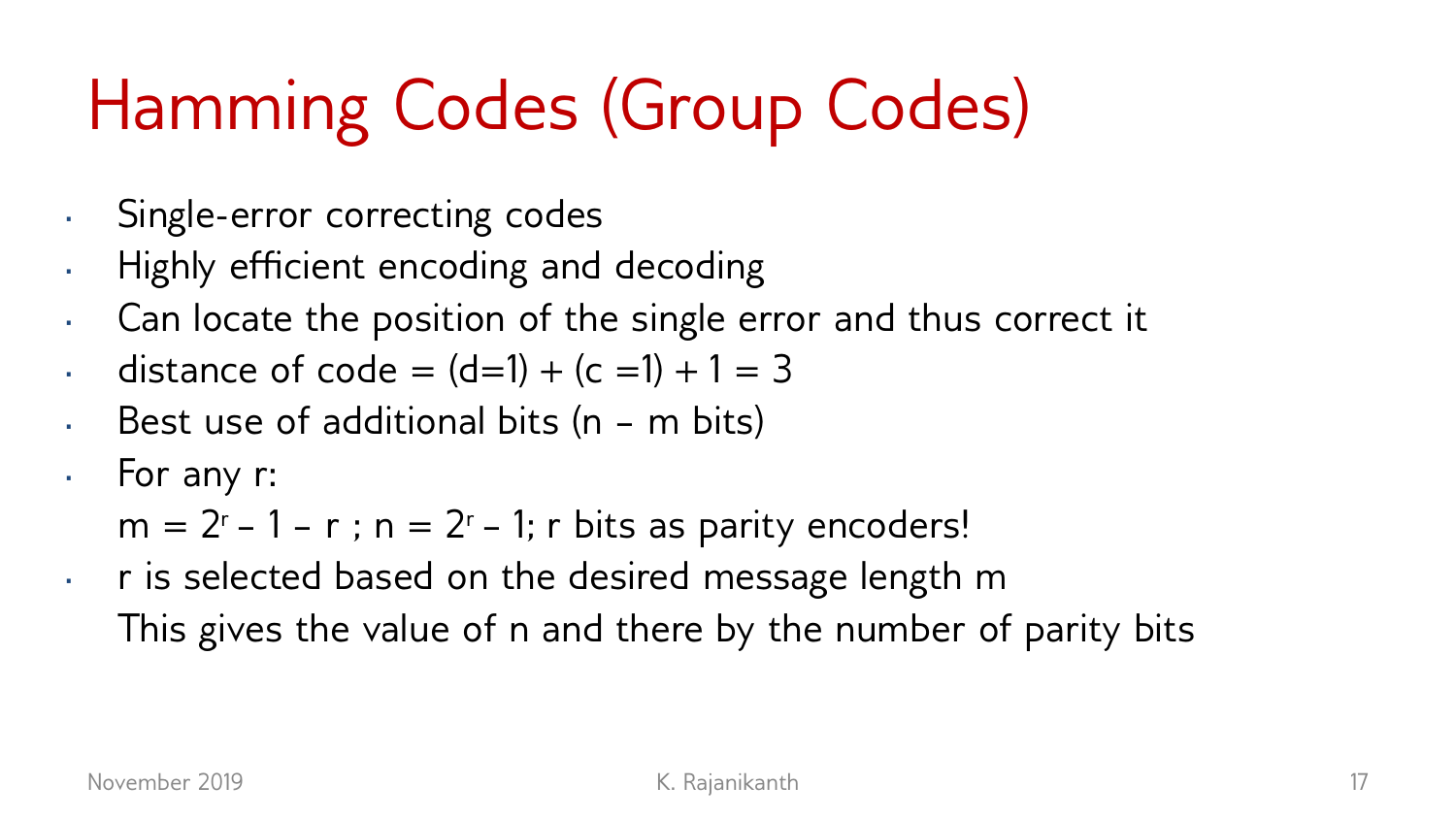

# Hamming Codes (Group Codes)
Single-error correcting codes
Highly efficient encoding and decoding
Can locate the position of the single error and thus correct it
distance of code = (d=1) + (c =1) + 1 = 3
Best use of additional bits (n – m bits)
For any r:
	m = 2r – 1 – r ; n = 2r – 1; r bits as parity encoders!
r is selected based on the desired message length m
	This gives the value of n and there by the number of parity bits

November 2019
K. Rajanikanth
17